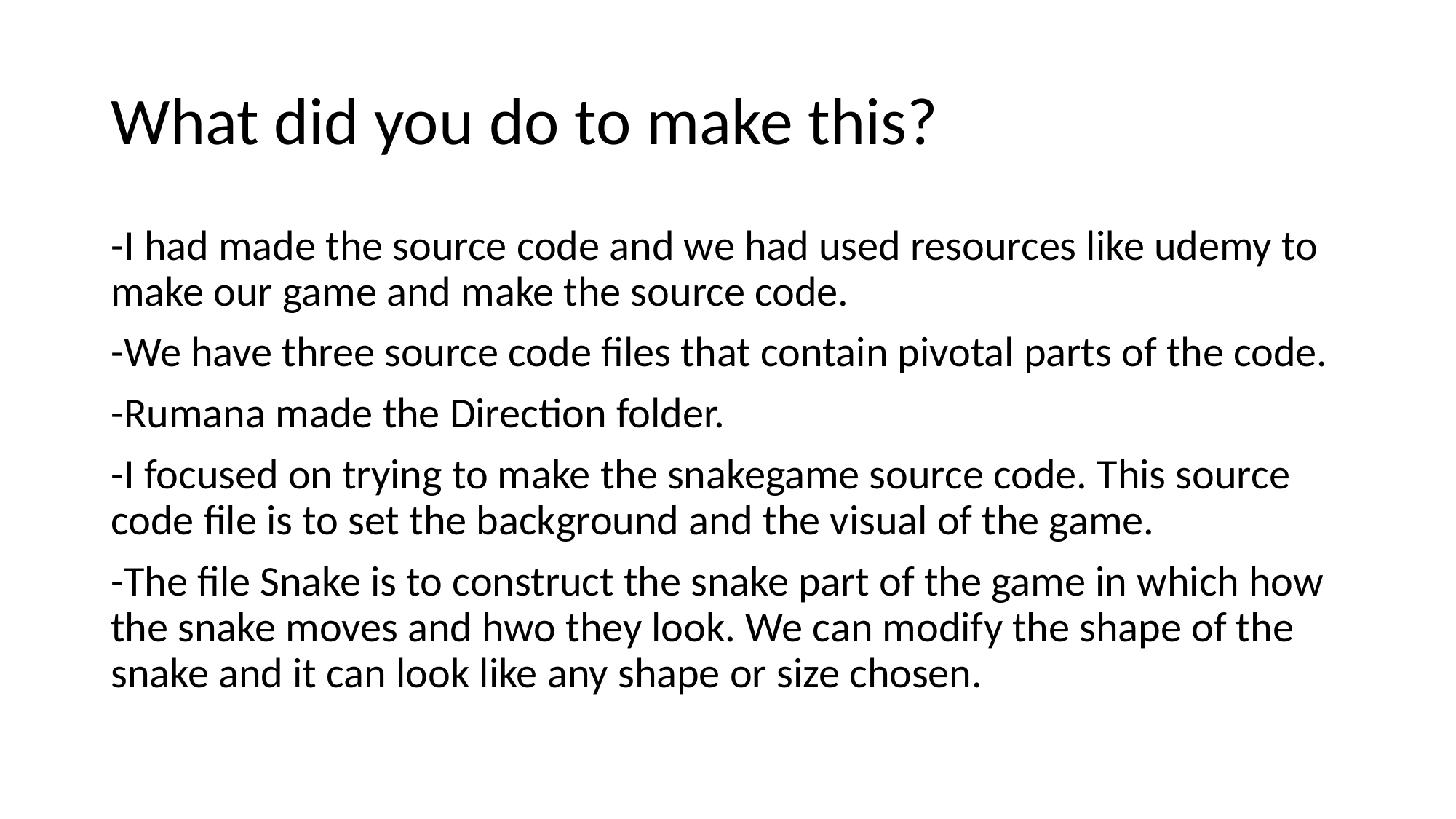

# What did you do to make this?
-I had made the source code and we had used resources like udemy to make our game and make the source code.
-We have three source code files that contain pivotal parts of the code.
-Rumana made the Direction folder.
-I focused on trying to make the snakegame source code. This source code file is to set the background and the visual of the game.
-The file Snake is to construct the snake part of the game in which how the snake moves and hwo they look. We can modify the shape of the snake and it can look like any shape or size chosen.